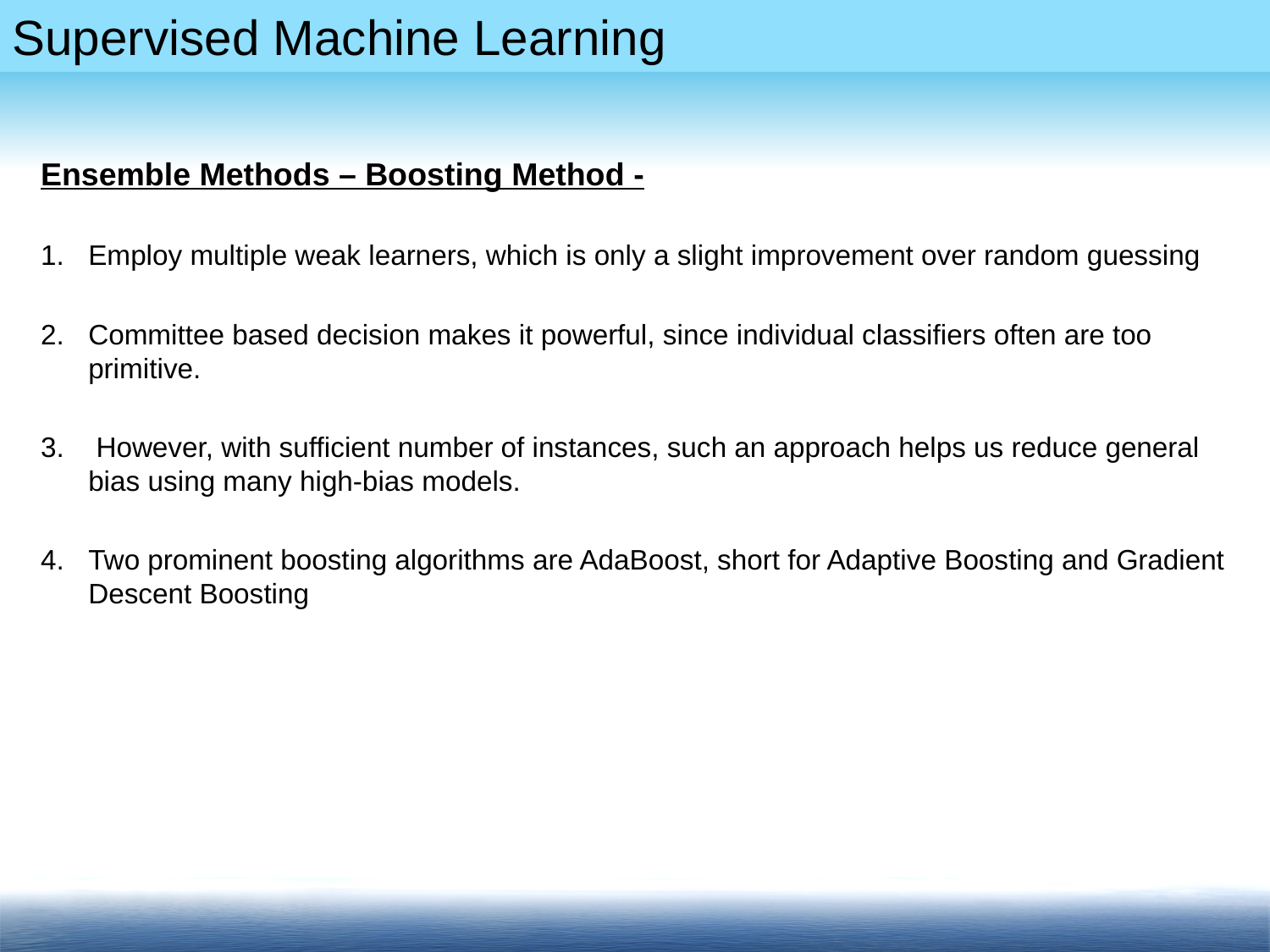

Ensemble Methods – Boosting Method -

Employ multiple weak learners, which is only a slight improvement over random guessing

Committee based decision makes it powerful, since individual classifiers often are too primitive.

 However, with sufficient number of instances, such an approach helps us reduce general bias using many high-bias models.

Two prominent boosting algorithms are AdaBoost, short for Adaptive Boosting and Gradient Descent Boosting